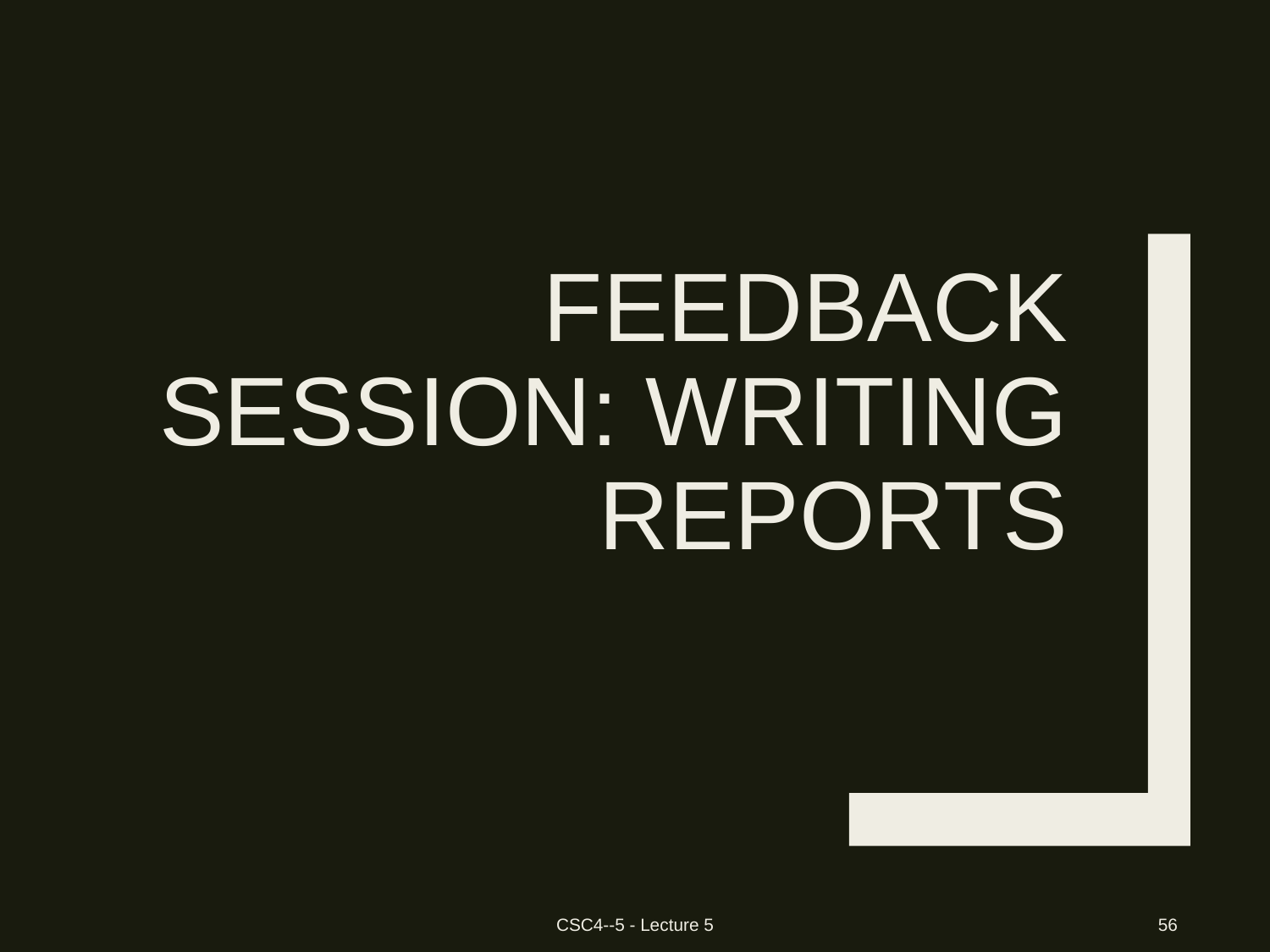

# Feedback session: Writing reports

CSC4--5 - Lecture 5
56